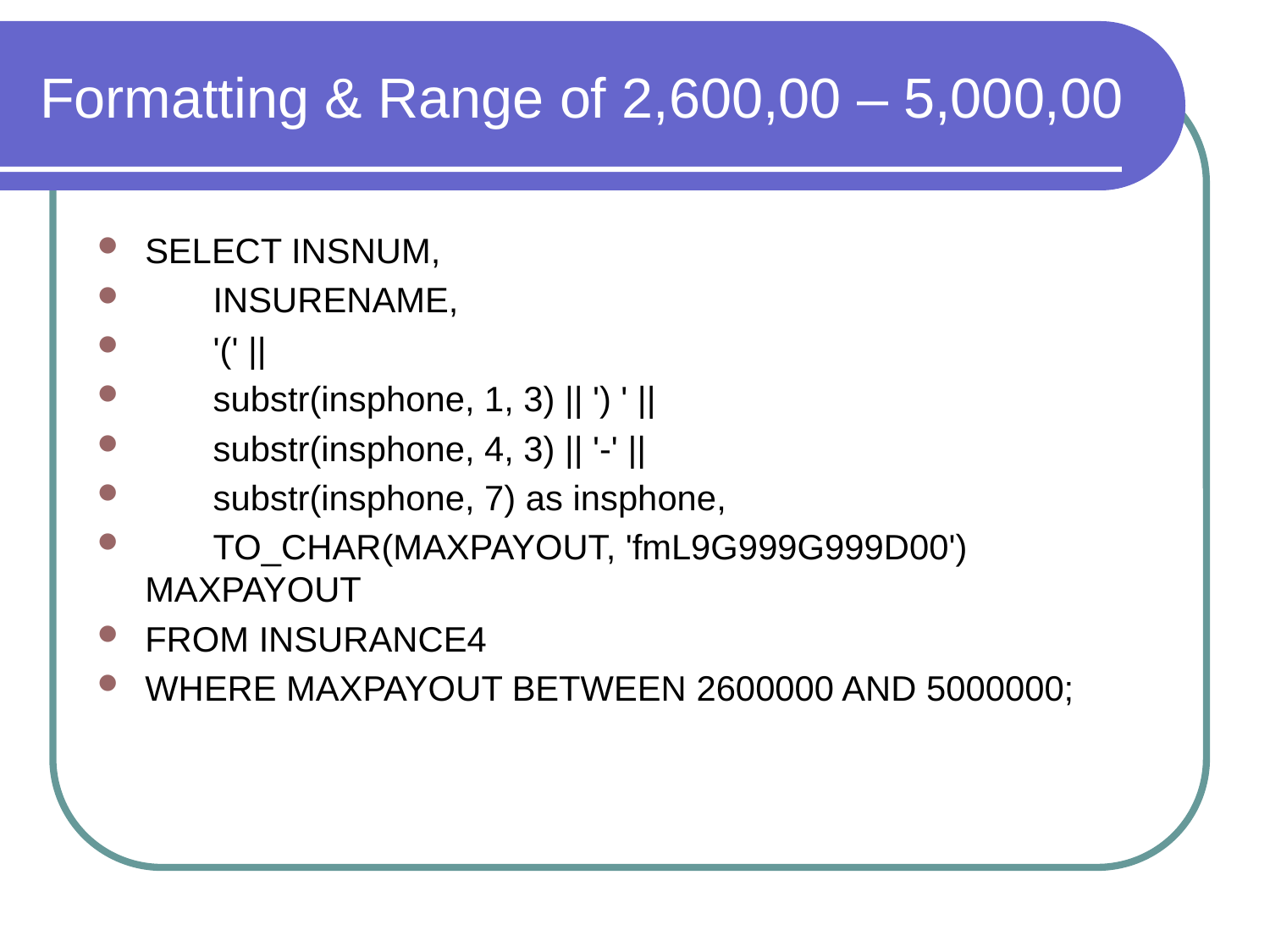

# Formatting & Range of 2,600,00 – 5,000,00
SELECT INSNUM,
       INSURENAME,
       '(' ||
       substr(insphone, 1, 3) || ') ' ||
       substr(insphone, 4, 3) || '-' ||
       substr(insphone, 7) as insphone,
       TO_CHAR(MAXPAYOUT, 'fmL9G999G999D00') MAXPAYOUT
FROM INSURANCE4
WHERE MAXPAYOUT BETWEEN 2600000 AND 5000000;